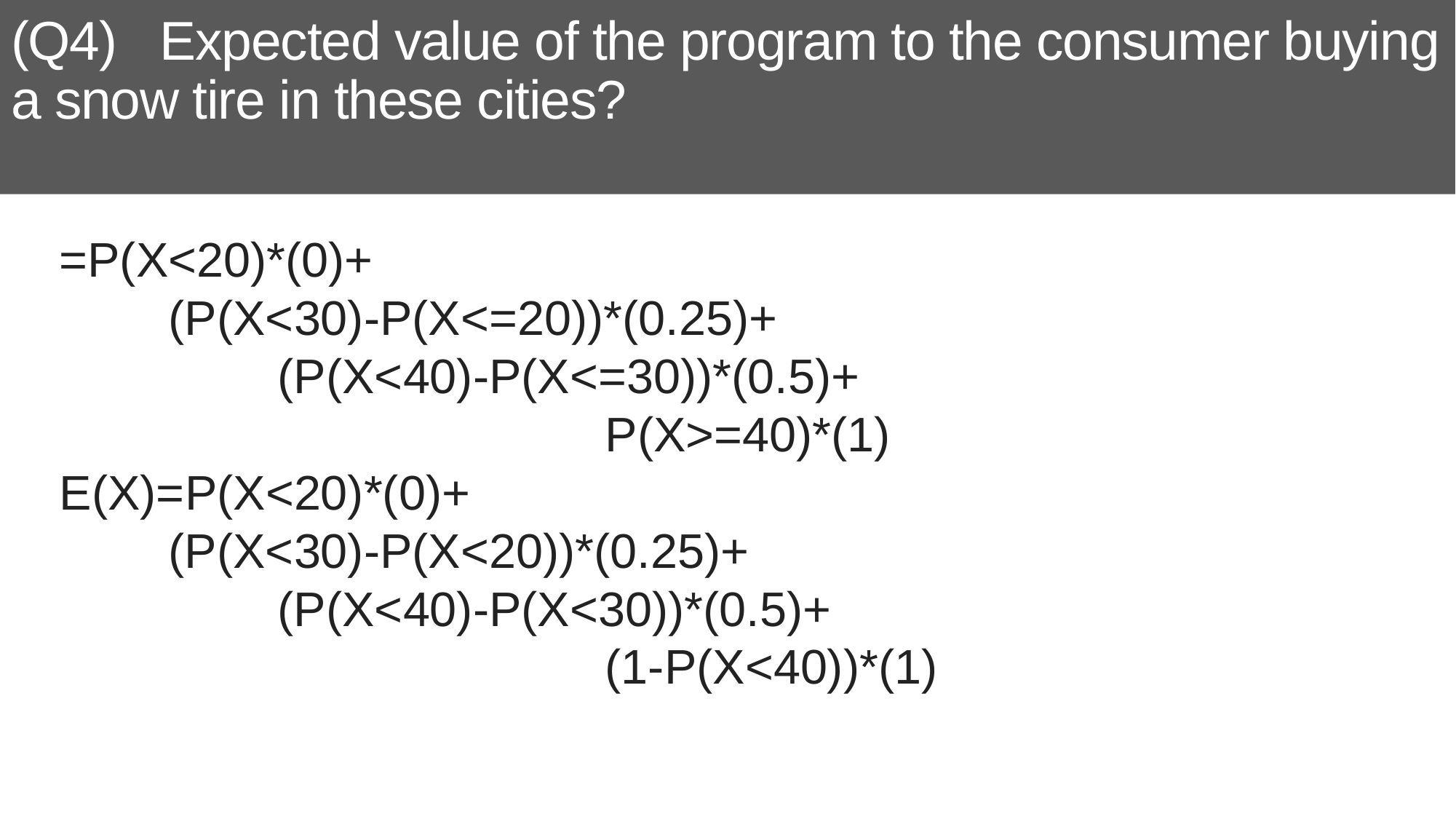

# (Q4)   Expected value of the program to the consumer buying a snow tire in these cities?

=P(X<20)*(0)+
	(P(X<30)-P(X<=20))*(0.25)+
		(P(X<40)-P(X<=30))*(0.5)+
					P(X>=40)*(1)
E(X)=P(X<20)*(0)+
	(P(X<30)-P(X<20))*(0.25)+
		(P(X<40)-P(X<30))*(0.5)+
					(1-P(X<40))*(1)